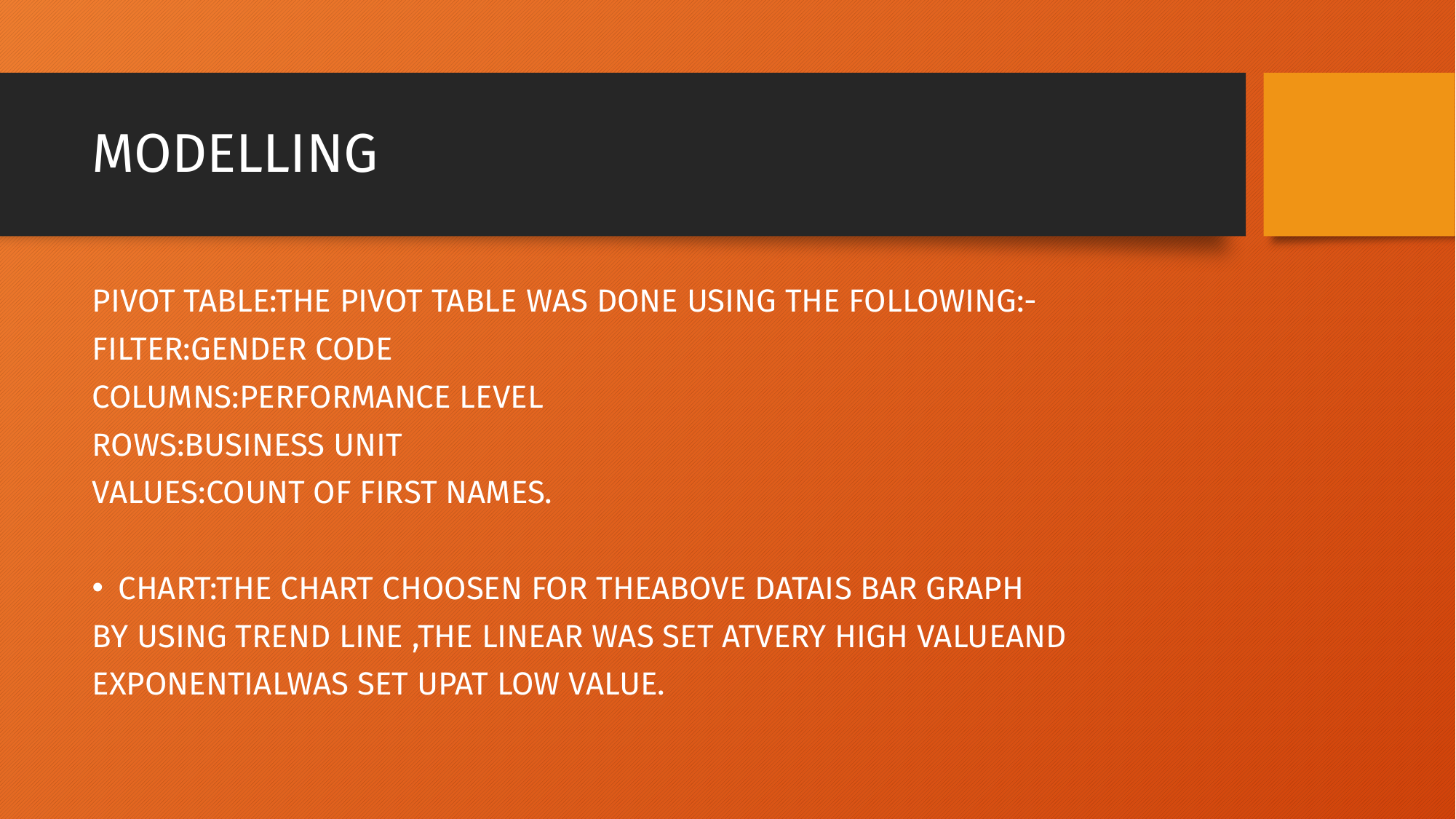

# MODELLING
PIVOT TABLE:THE PIVOT TABLE WAS DONE USING THE FOLLOWING:-
FILTER:GENDER CODE
COLUMNS:PERFORMANCE LEVEL
ROWS:BUSINESS UNIT
VALUES:COUNT OF FIRST NAMES.

CHART:THE CHART CHOOSEN FOR THEABOVE DATAIS BAR GRAPH
BY USING TREND LINE ,THE LINEAR WAS SET ATVERY HIGH VALUEAND
EXPONENTIALWAS SET UPAT LOW VALUE.